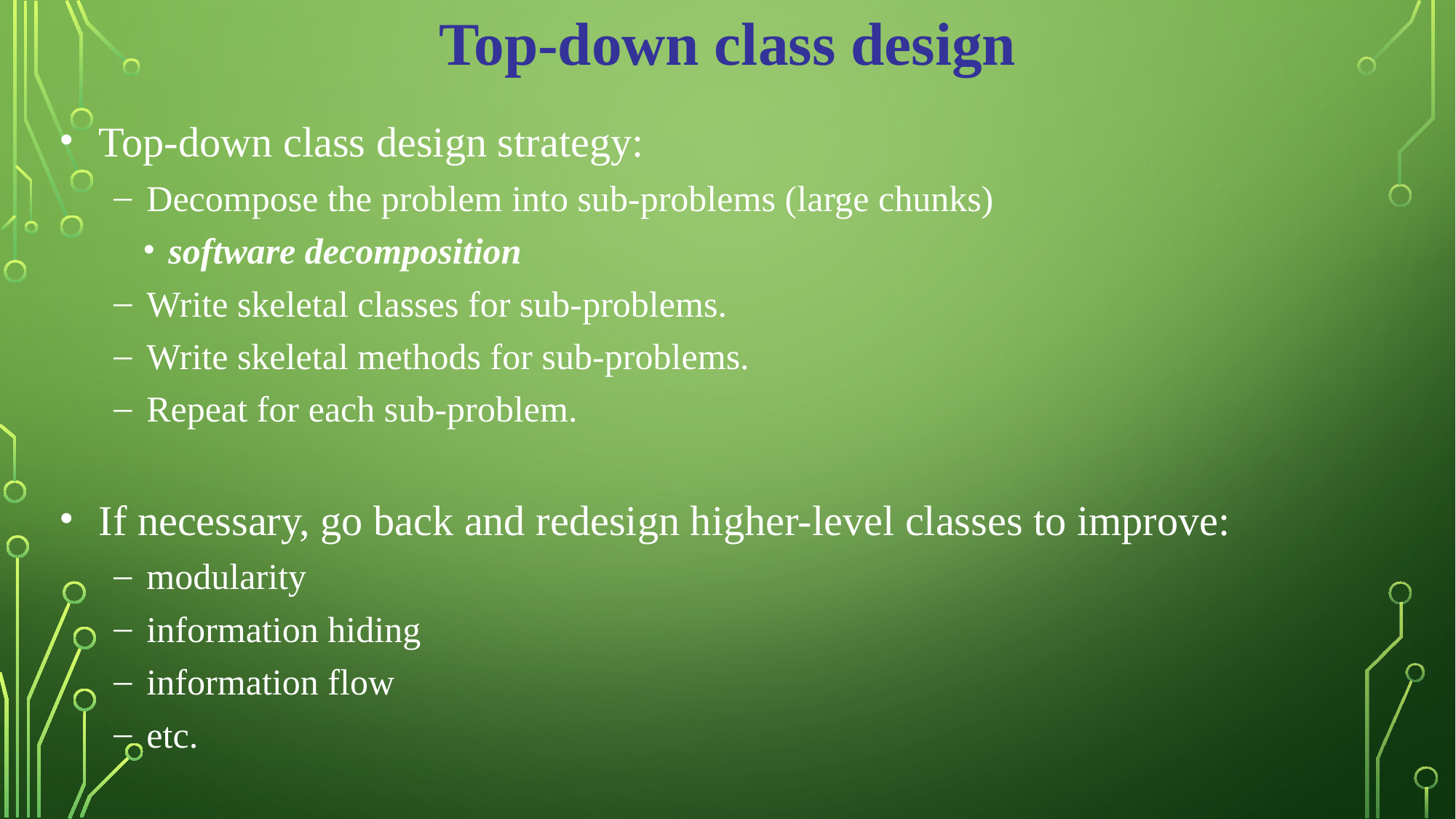

Top-down class design
Top-down class design strategy:
Decompose the problem into sub-problems (large chunks)
software decomposition
Write skeletal classes for sub-problems.
Write skeletal methods for sub-problems.
Repeat for each sub-problem.

If necessary, go back and redesign higher-level classes to improve:
modularity
information hiding
information flow
etc.